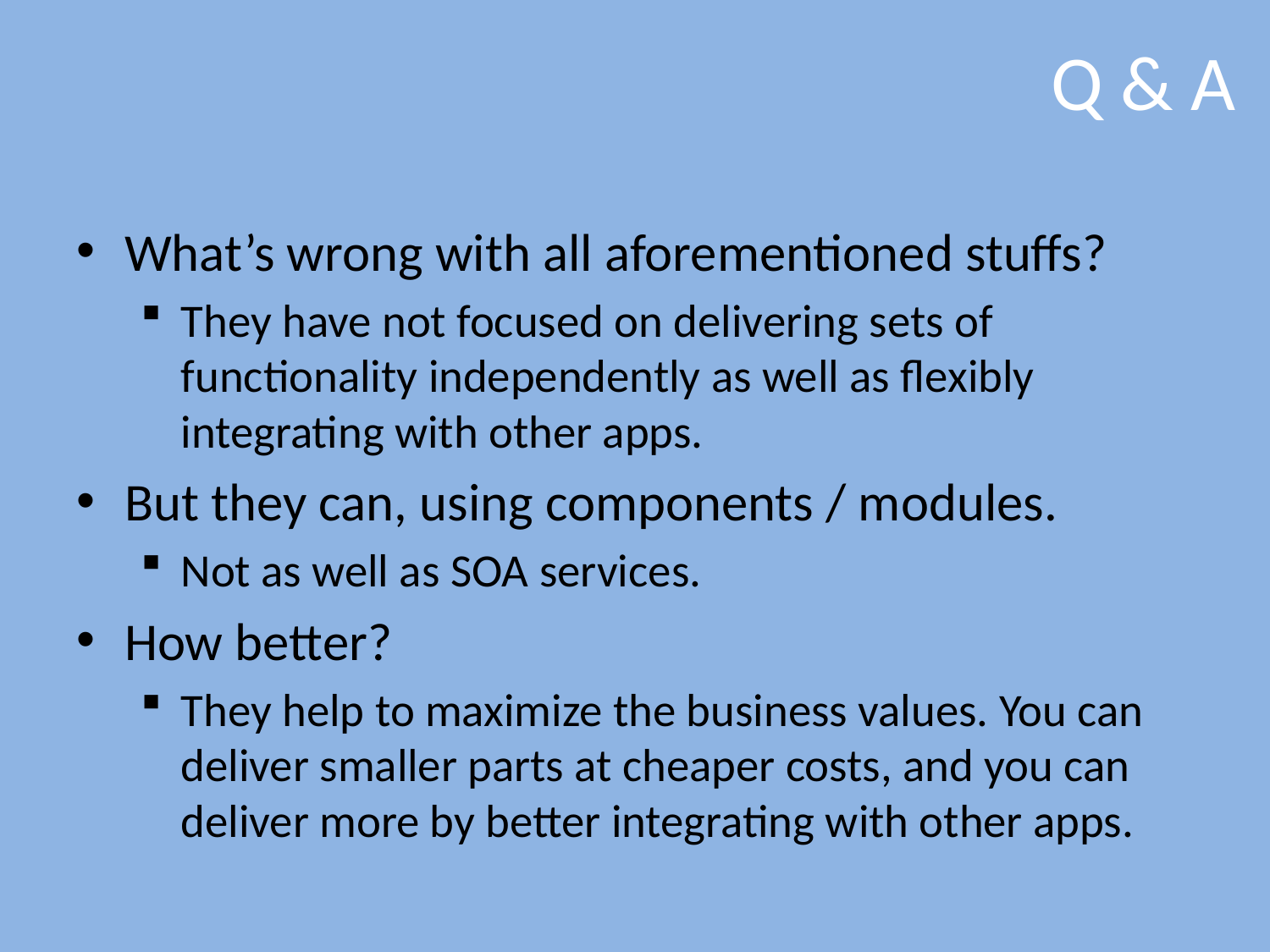

# Q & A
What’s wrong with all aforementioned stuffs?
They have not focused on delivering sets of functionality independently as well as flexibly integrating with other apps.
But they can, using components / modules.
Not as well as SOA services.
How better?
They help to maximize the business values. You can deliver smaller parts at cheaper costs, and you can deliver more by better integrating with other apps.